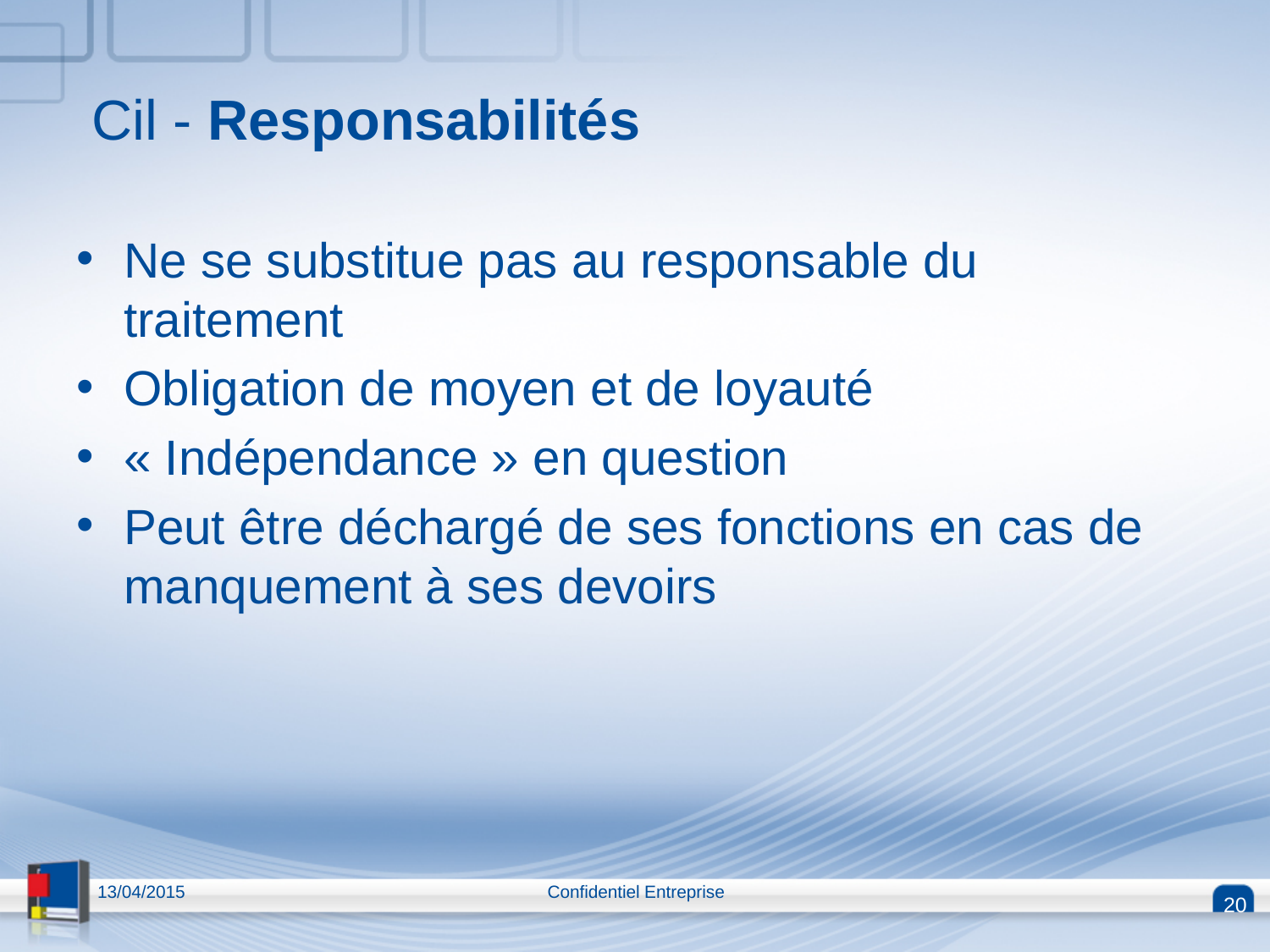

# Cil - Responsabilités
Ne se substitue pas au responsable du traitement
Obligation de moyen et de loyauté
« Indépendance » en question
Peut être déchargé de ses fonctions en cas de manquement à ses devoirs

13/04/2015
Confidentiel Entreprise
20